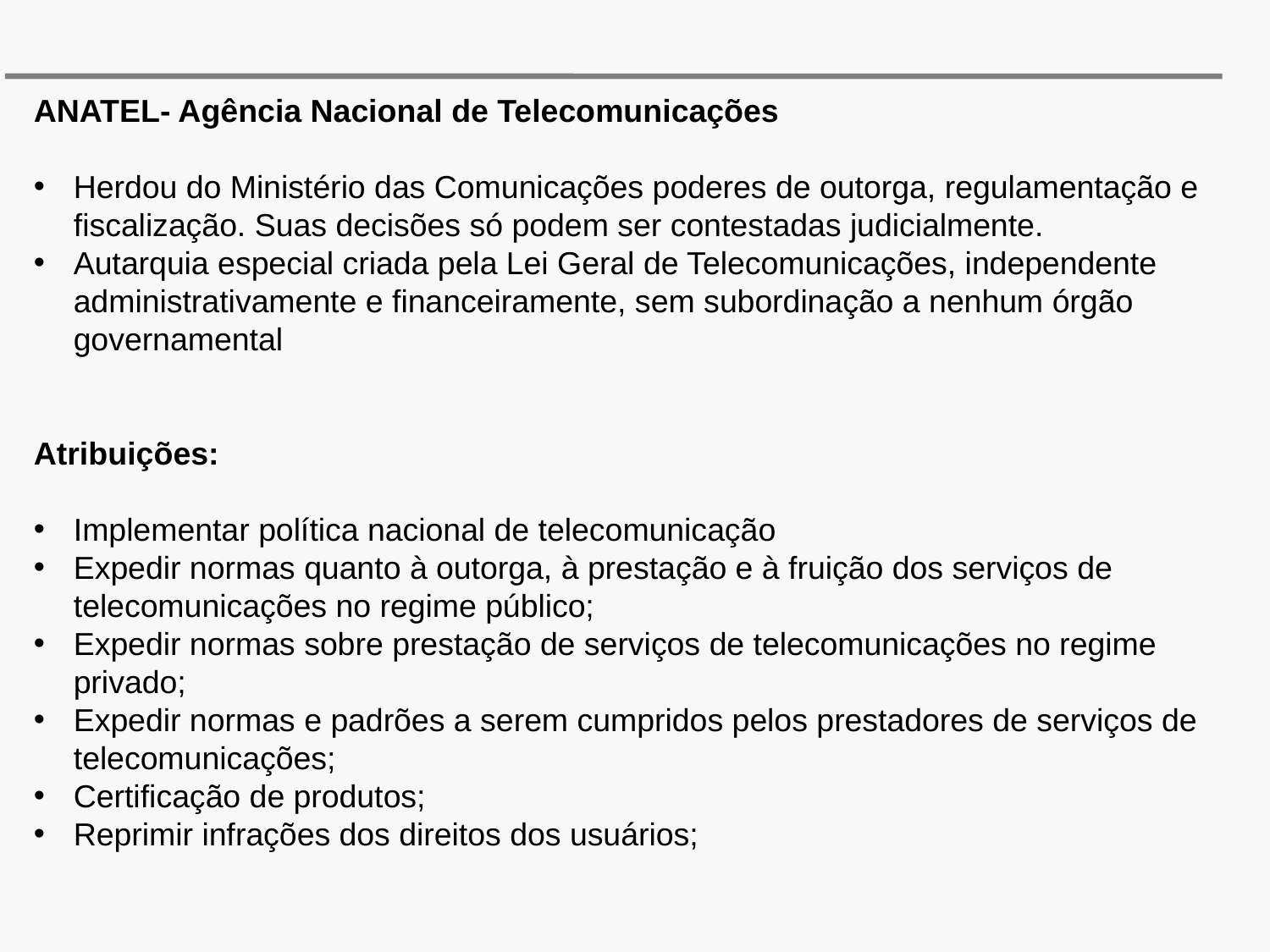

ANATEL- Agência Nacional de Telecomunicações

Herdou do Ministério das Comunicações poderes de outorga, regulamentação e fiscalização. Suas decisões só podem ser contestadas judicialmente.
Autarquia especial criada pela Lei Geral de Telecomunicações, independente administrativamente e financeiramente, sem subordinação a nenhum órgão governamental

Atribuições:

Implementar política nacional de telecomunicação
Expedir normas quanto à outorga, à prestação e à fruição dos serviços de telecomunicações no regime público;
Expedir normas sobre prestação de serviços de telecomunicações no regime privado;
Expedir normas e padrões a serem cumpridos pelos prestadores de serviços de telecomunicações;
Certificação de produtos;
Reprimir infrações dos direitos dos usuários;